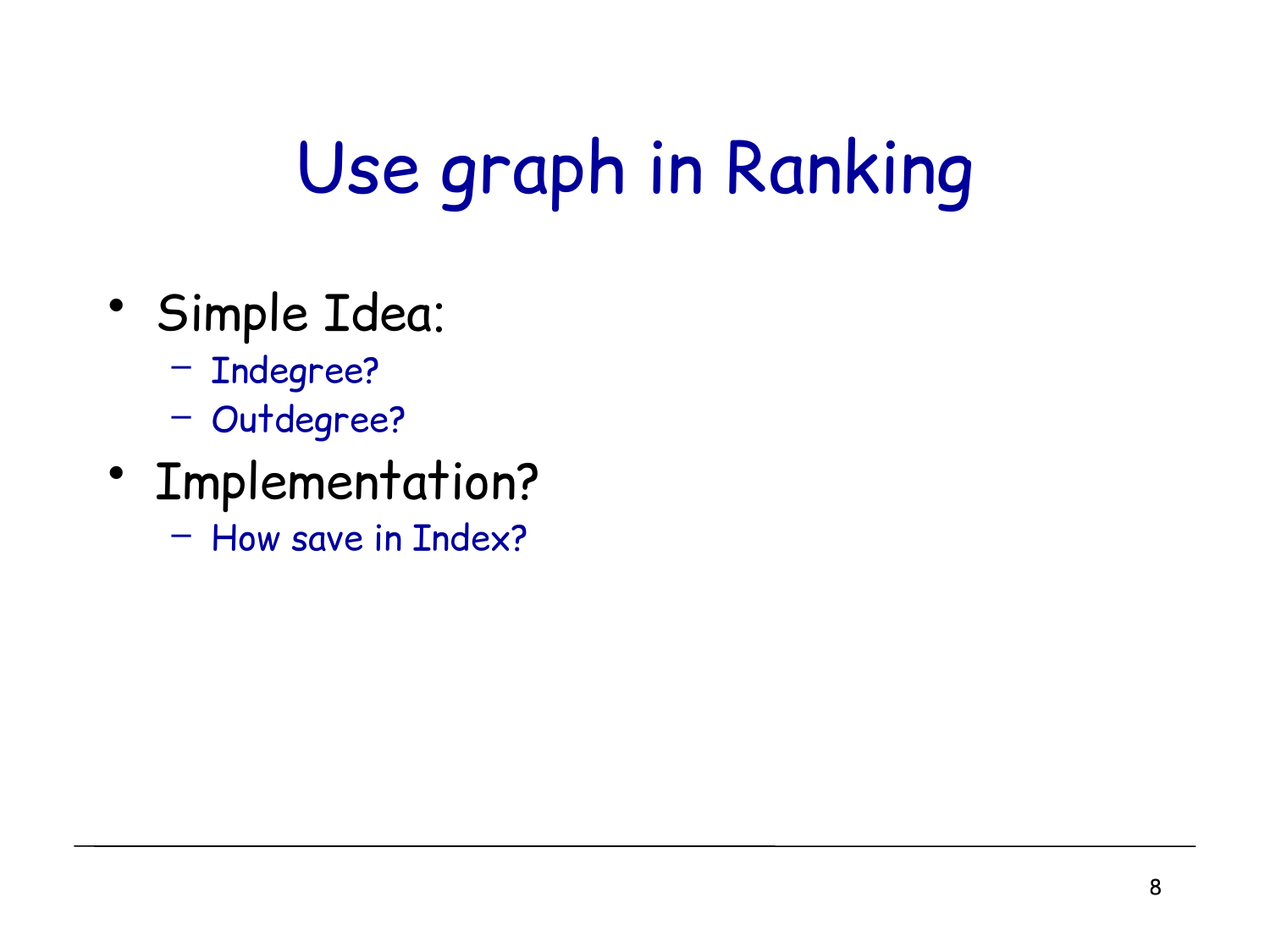

# Use graph in Ranking
Simple Idea:
Indegree?
Outdegree?
Implementation?
How save in Index?

8